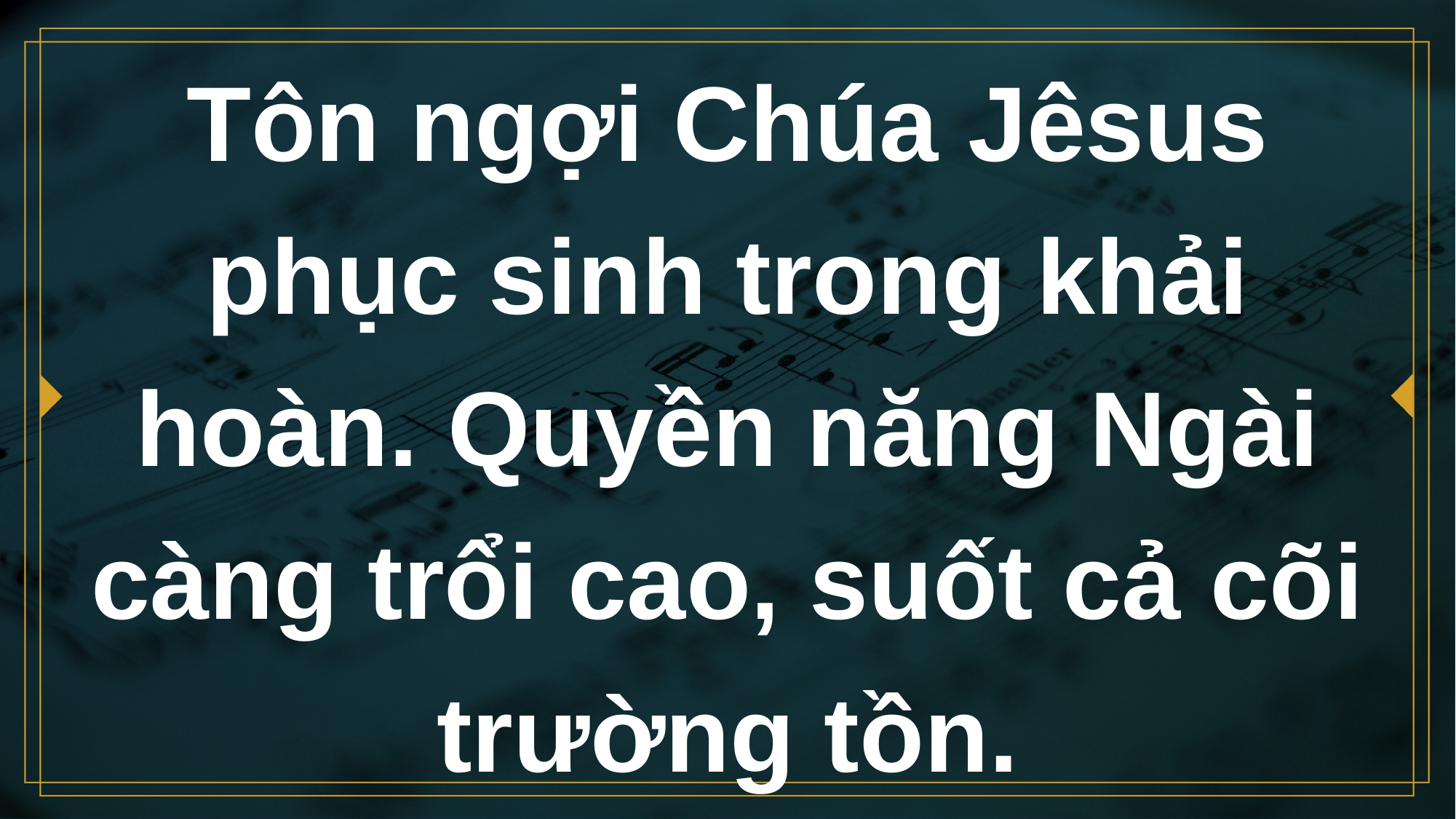

# Tôn ngợi Chúa Jêsus phục sinh trong khải hoàn. Quyền năng Ngài càng trổi cao, suốt cả cõi trường tồn.